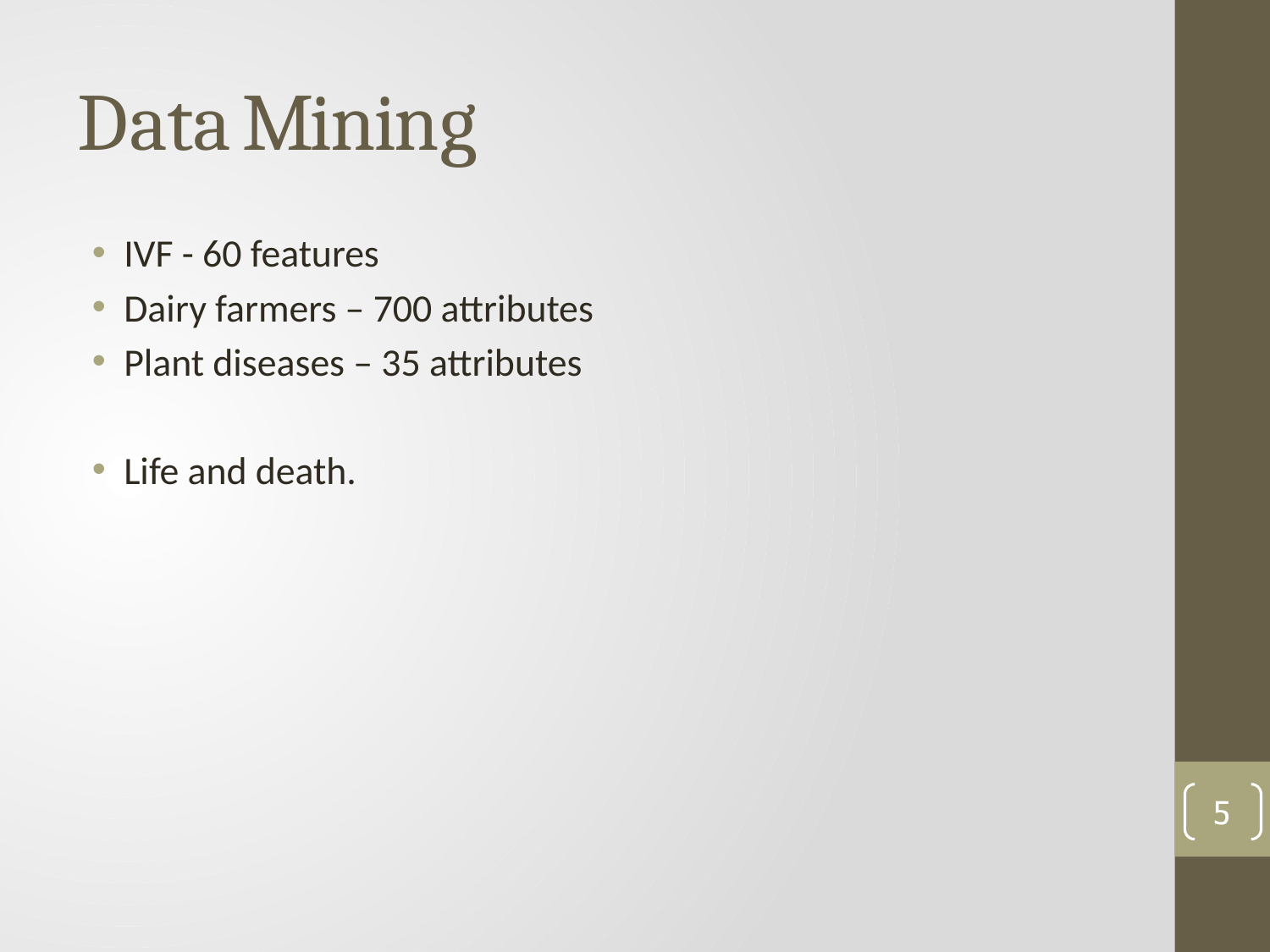

# Data Mining
IVF - 60 features
Dairy farmers – 700 attributes
Plant diseases – 35 attributes

Life and death.
5